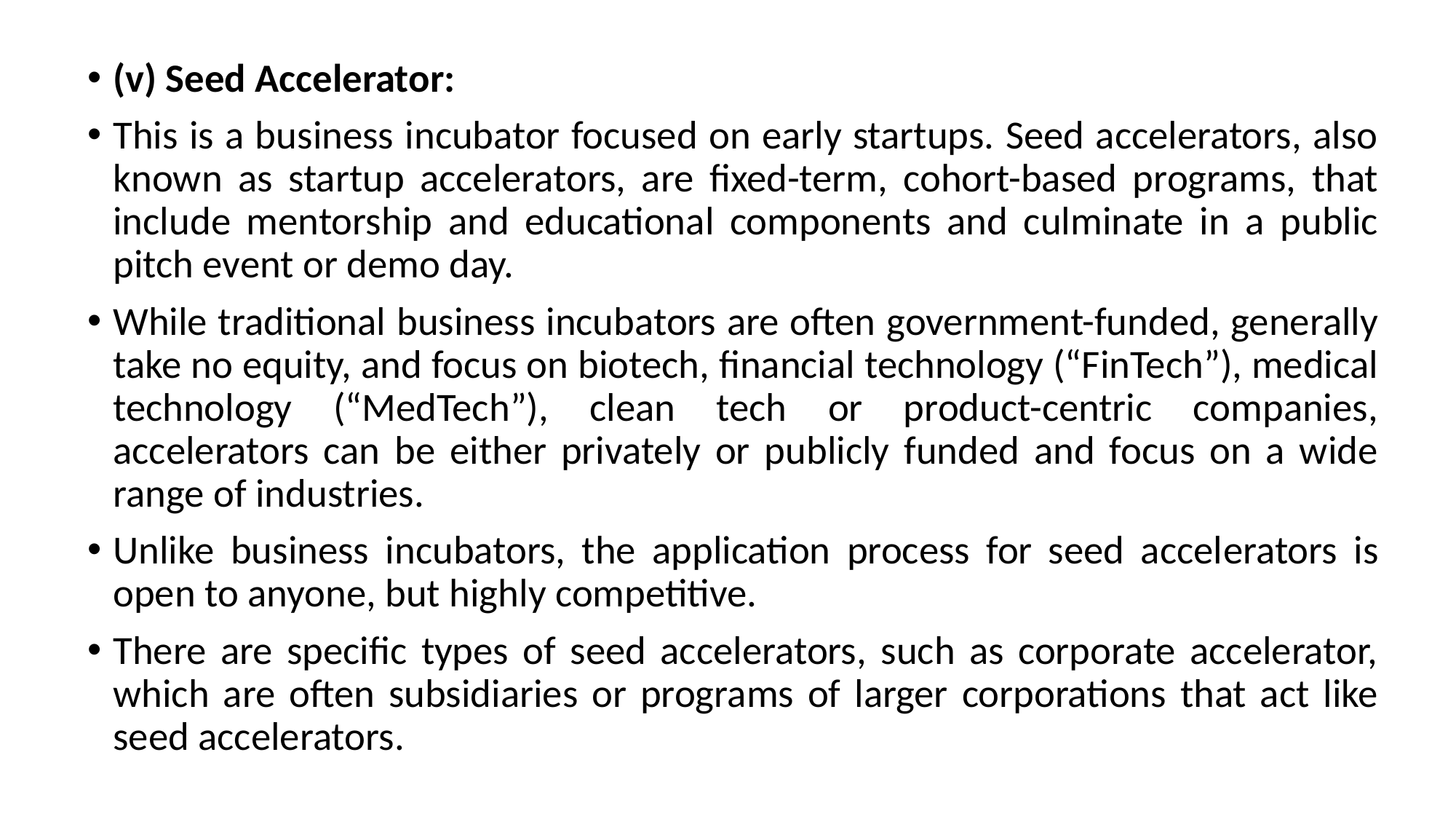

(v) Seed Accelerator:
This is a business incubator focused on early startups. Seed accelerators, also known as startup accelerators, are fixed-term, cohort-based programs, that include mentorship and educational components and culminate in a public pitch event or demo day.
While traditional business incubators are often government-funded, generally take no equity, and focus on biotech, financial technology (“FinTech”), medical technology (“MedTech”), clean tech or product-centric companies, accelerators can be either privately or publicly funded and focus on a wide range of industries.
Unlike business incubators, the application process for seed accel­erators is open to anyone, but highly competitive.
There are specific types of seed accelerators, such as corporate accelerator, which are often subsidiaries or programs of larger corporations that act like seed accelerators.